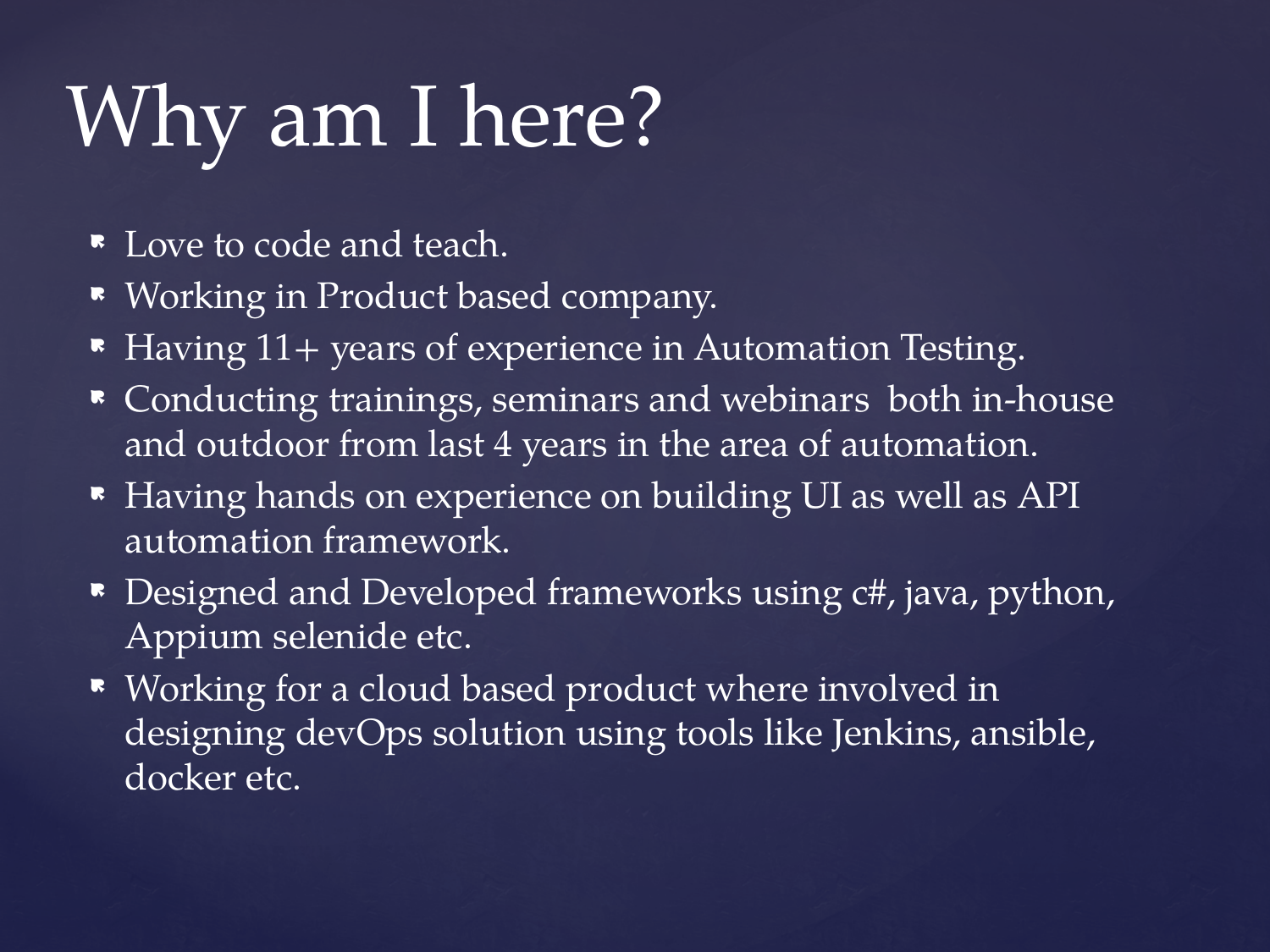

# Why am I here?
Love to code and teach.
Working in Product based company.
Having 11+ years of experience in Automation Testing.
Conducting trainings, seminars and webinars  both in-house and outdoor from last 4 years in the area of automation.
Having hands on experience on building UI as well as API automation framework.
Designed and Developed frameworks using c#, java, python, Appium selenide etc.
Working for a cloud based product where involved in designing devOps solution using tools like Jenkins, ansible, docker etc.